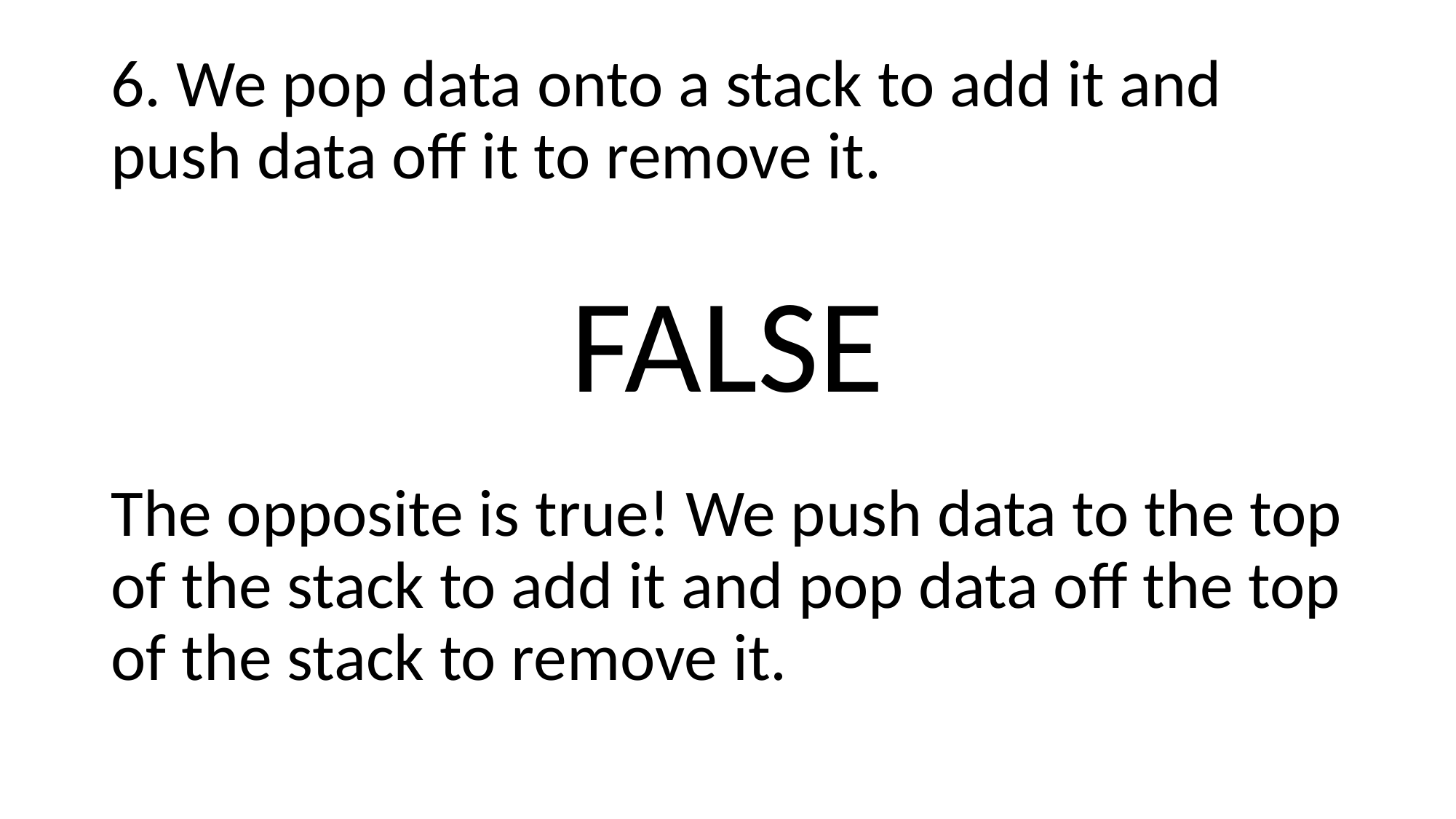

6. We pop data onto a stack to add it and push data off it to remove it.
FALSE
The opposite is true! We push data to the top of the stack to add it and pop data off the top of the stack to remove it.